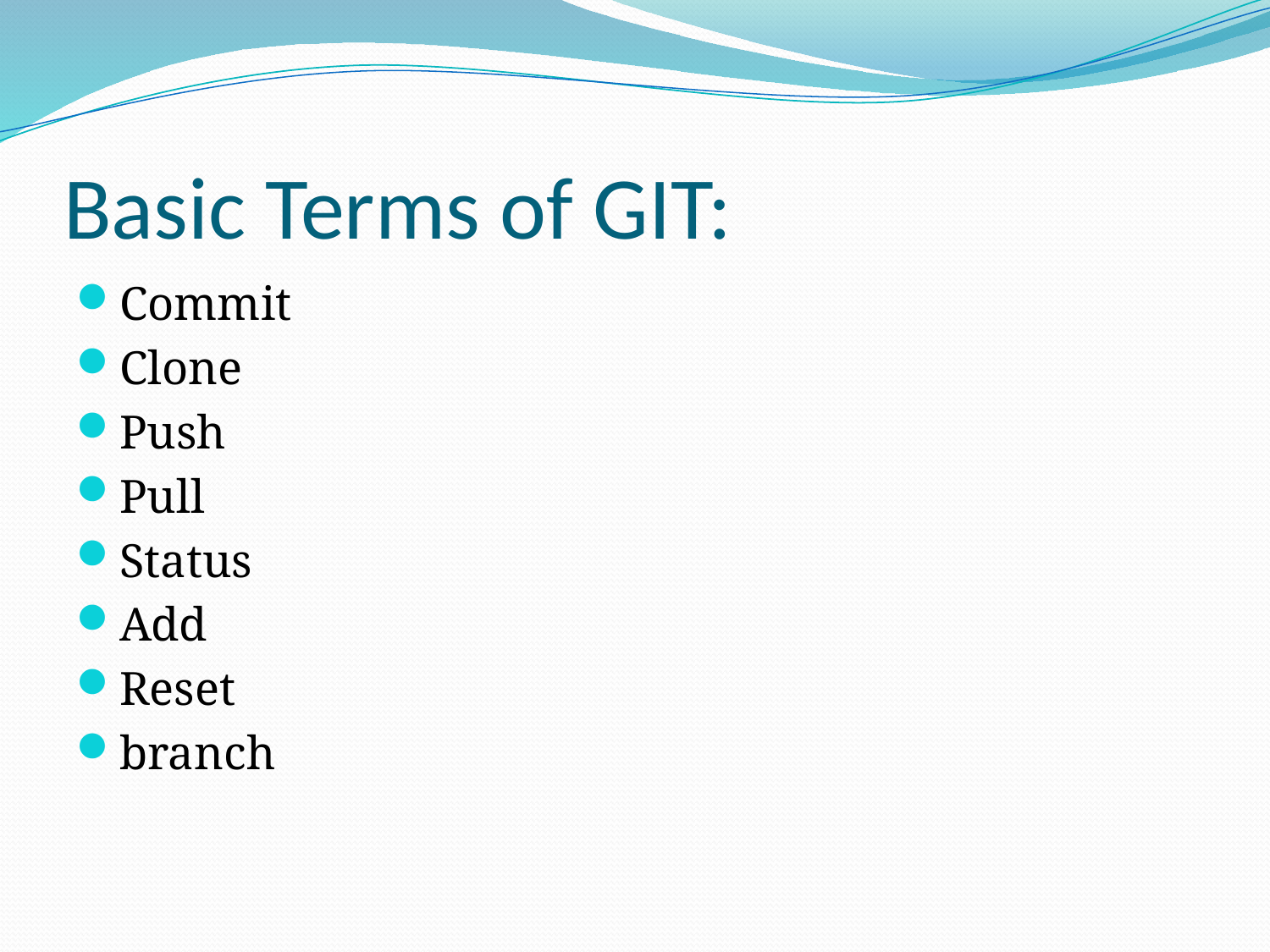

# Basic Terms of GIT:
Commit
Clone
Push
Pull
Status
Add
Reset
branch